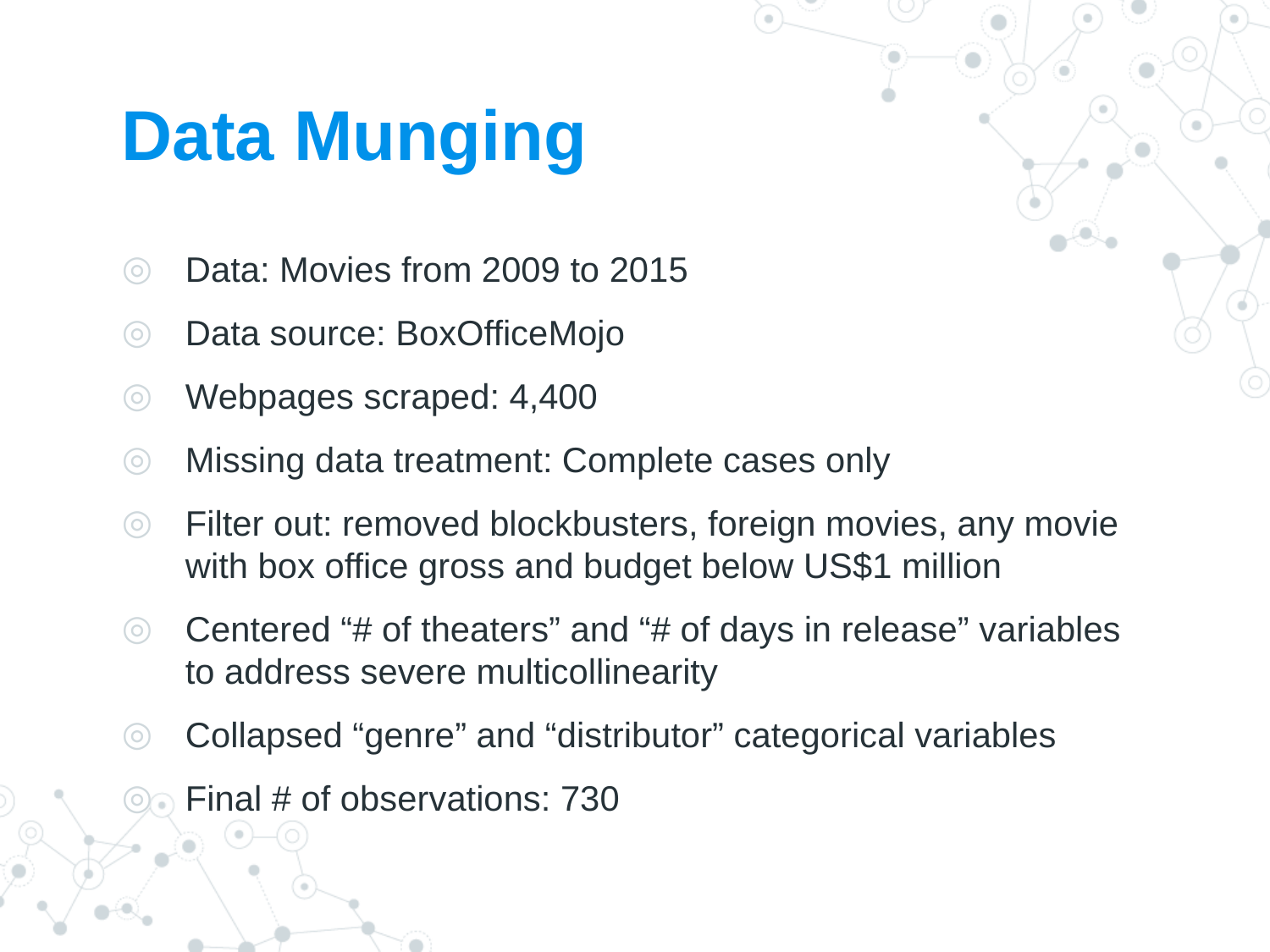

# Data Munging
Data: Movies from 2009 to 2015
Data source: BoxOfficeMojo
Webpages scraped: 4,400
Missing data treatment: Complete cases only
Filter out: removed blockbusters, foreign movies, any movie with box office gross and budget below US$1 million
Centered “# of theaters” and “# of days in release” variables to address severe multicollinearity
Collapsed “genre” and “distributor” categorical variables
Final # of observations: 730